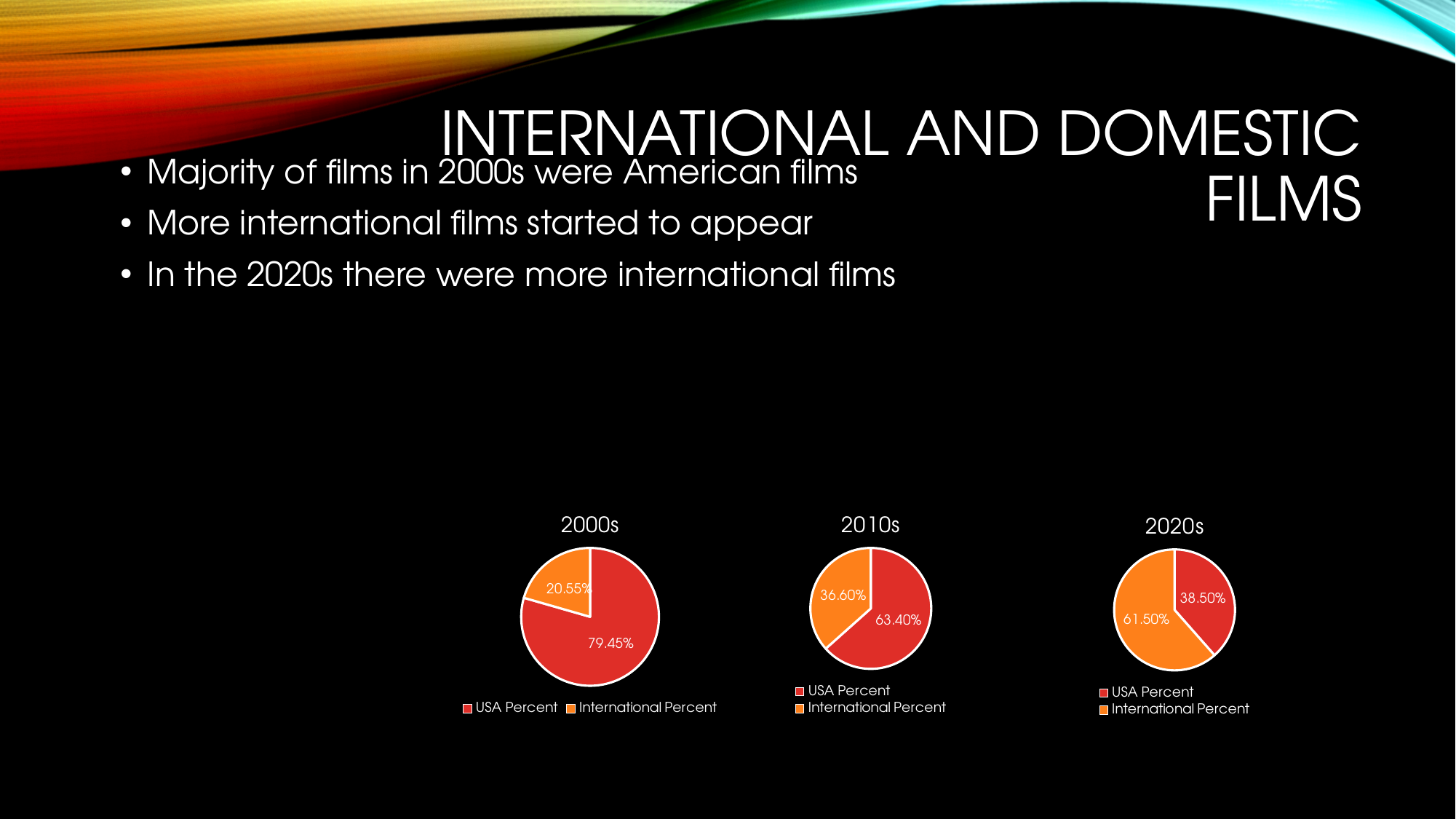

# International and Domestic Films
Majority of films in 2000s were American films
More international films started to appear
In the 2020s there were more international films

### Chart:

| Category | 2000s |
|---|---|
| USA Percent | 0.7945 |
| International Percent | 0.20550000000000002 |

### Chart:

| Category | 2010s |
|---|---|
| USA Percent | 0.6339999999999999 |
| International Percent | 0.366 |

### Chart:

| Category | 2020s |
|---|---|
| USA Percent | 0.385 |
| International Percent | 0.6149999999999999 |